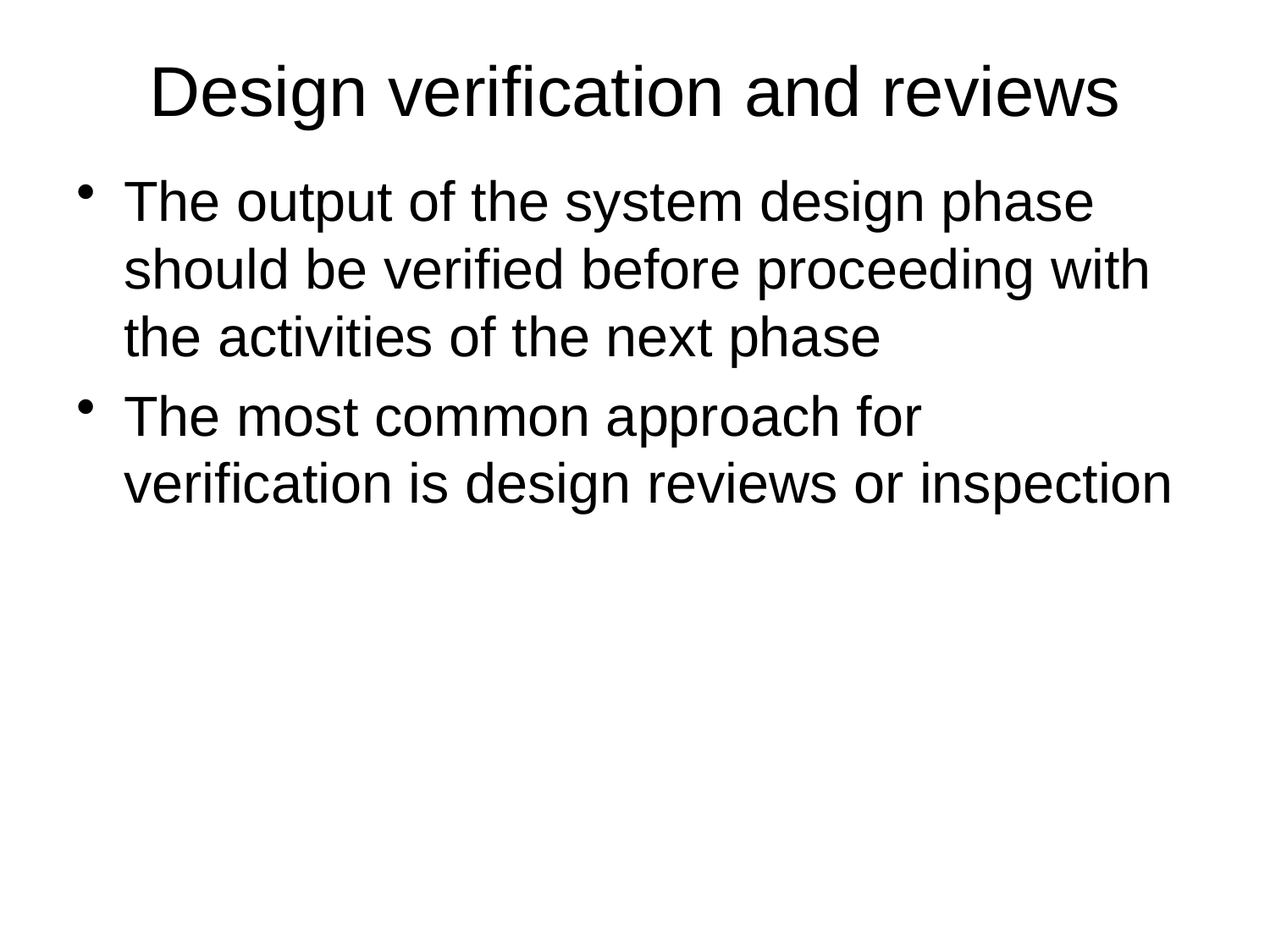

# Design verification and reviews
The output of the system design phase should be verified before proceeding with the activities of the next phase
The most common approach for verification is design reviews or inspection